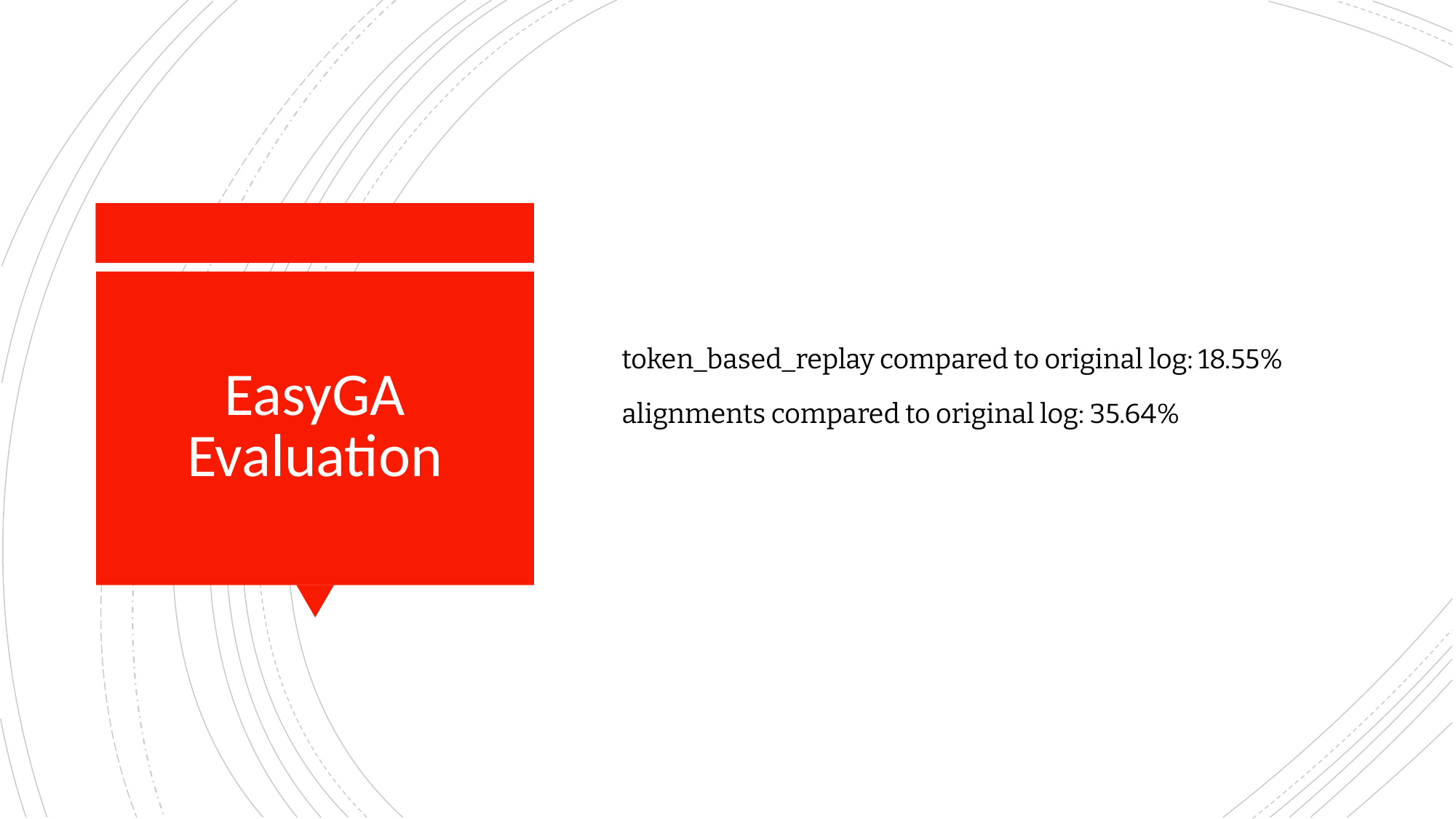

token_based_replay compared to original log: 18.55%
alignments compared to original log: 35.64%

# EasyGA Evaluation